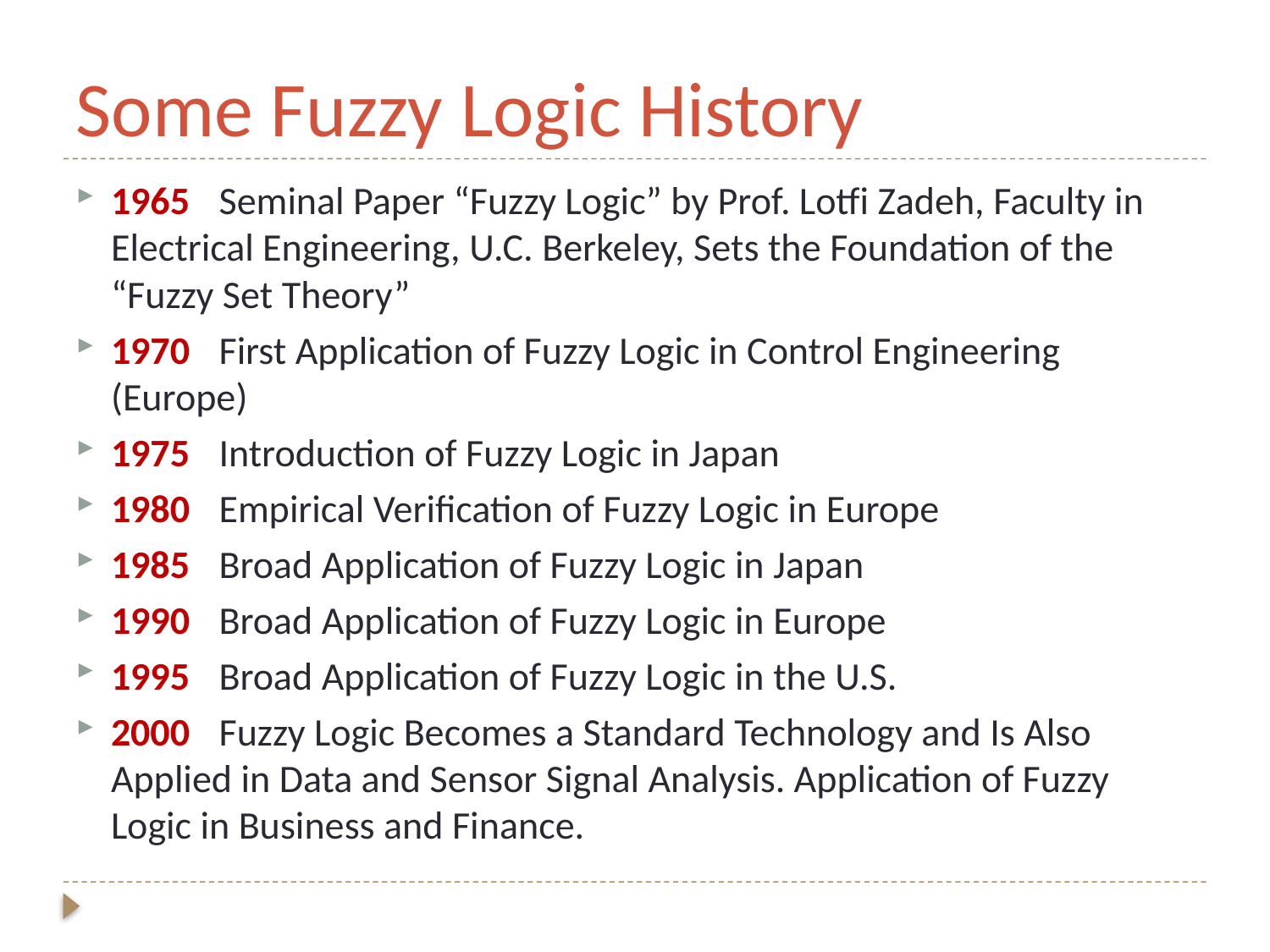

# Some Fuzzy Logic History
1965	Seminal Paper “Fuzzy Logic” by Prof. Lotfi Zadeh, Faculty in Electrical Engineering, U.C. Berkeley, Sets the Foundation of the “Fuzzy Set Theory”
1970	First Application of Fuzzy Logic in Control Engineering (Europe)
1975	Introduction of Fuzzy Logic in Japan
1980	Empirical Verification of Fuzzy Logic in Europe
1985	Broad Application of Fuzzy Logic in Japan
1990	Broad Application of Fuzzy Logic in Europe
1995	Broad Application of Fuzzy Logic in the U.S.
2000	Fuzzy Logic Becomes a Standard Technology and Is Also Applied in Data and Sensor Signal Analysis. Application of Fuzzy Logic in Business and Finance.